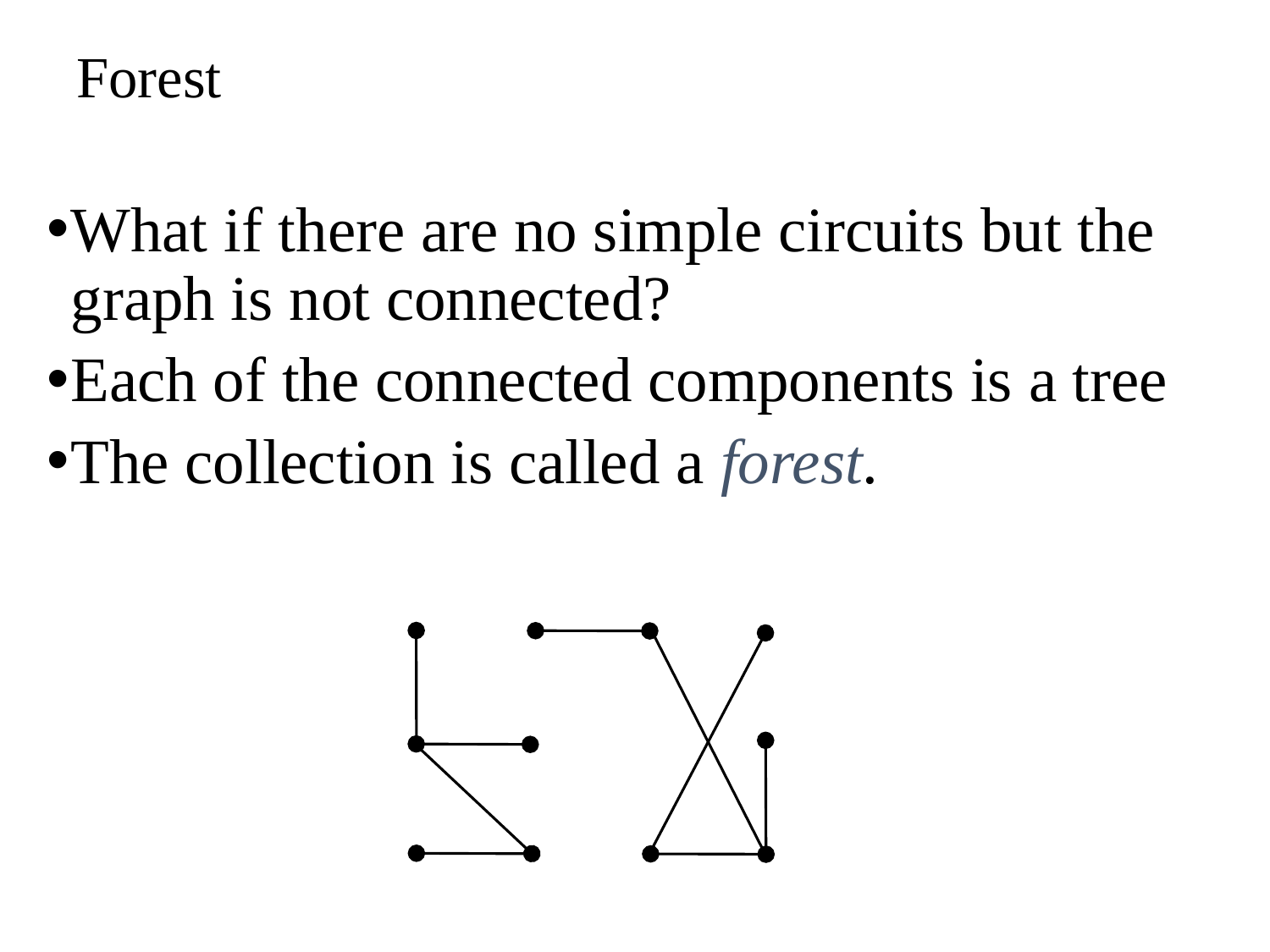

# Forest
What if there are no simple circuits but the graph is not connected?
Each of the connected components is a tree
The collection is called a forest.